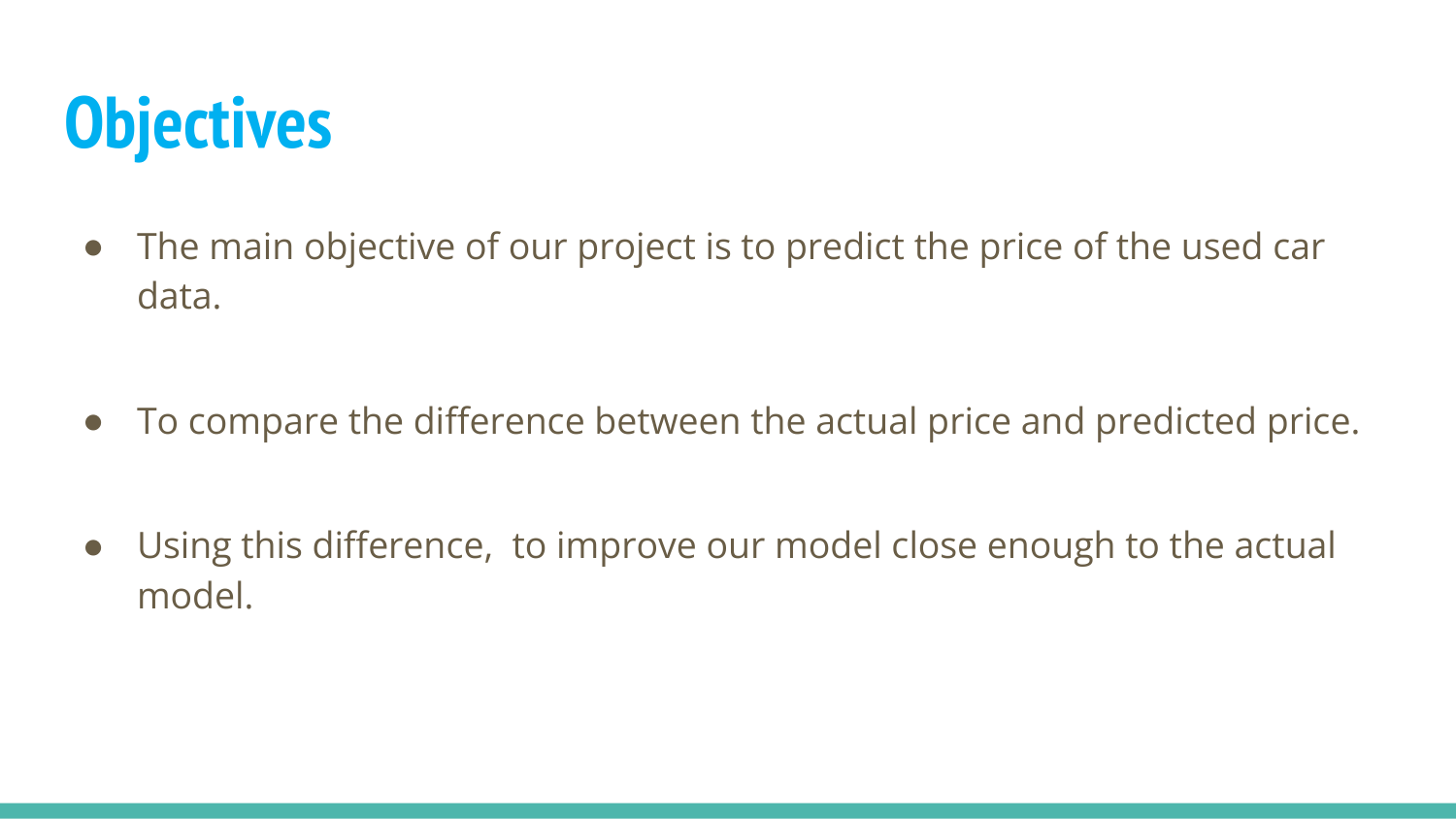

# Objectives
The main objective of our project is to predict the price of the used car data.

To compare the difference between the actual price and predicted price.

Using this difference,  to improve our model close enough to the actual model.